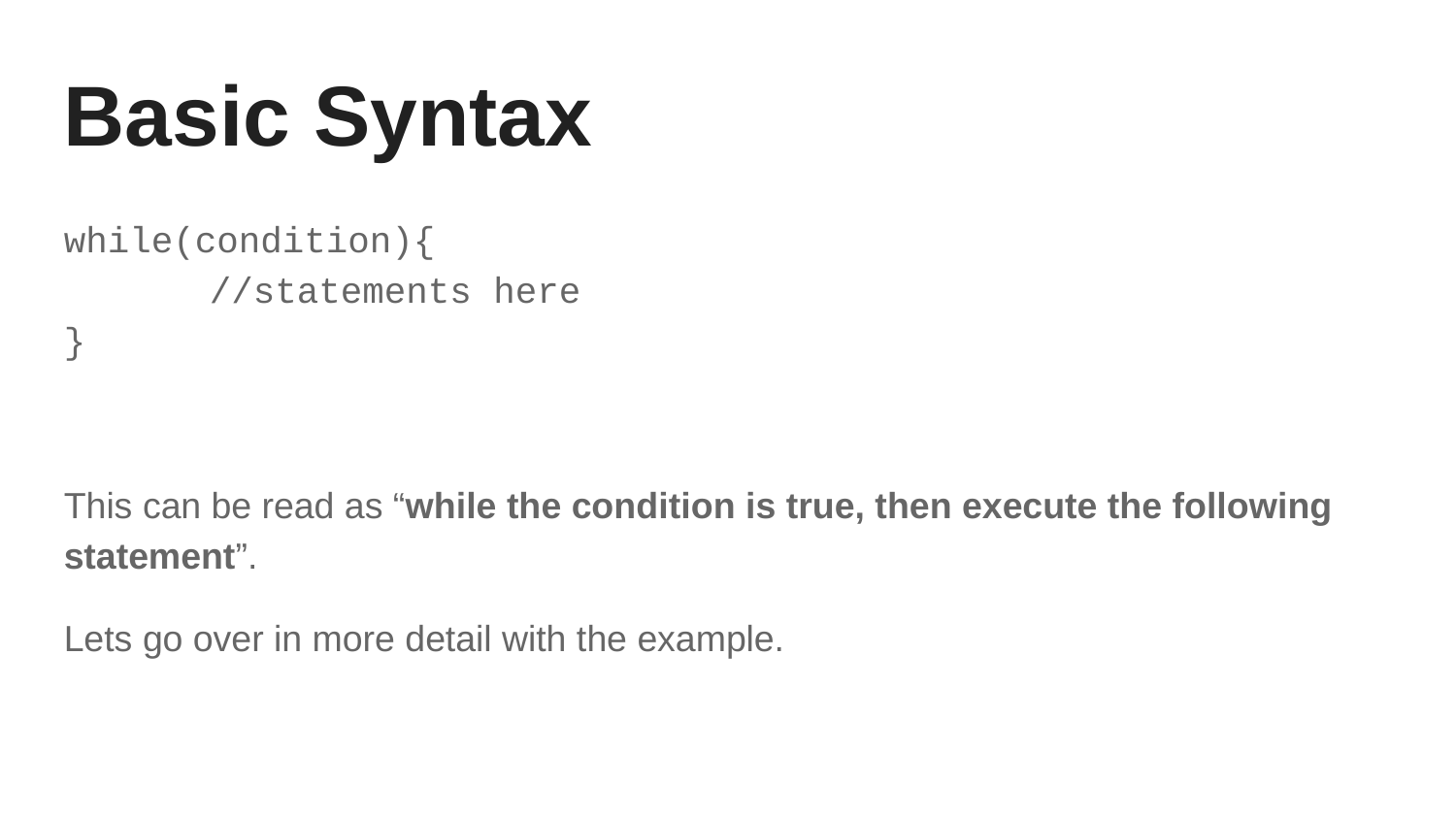

Basic Syntax
while(condition){
	//statements here
}

This can be read as “while the condition is true, then execute the following statement”.
Lets go over in more detail with the example.